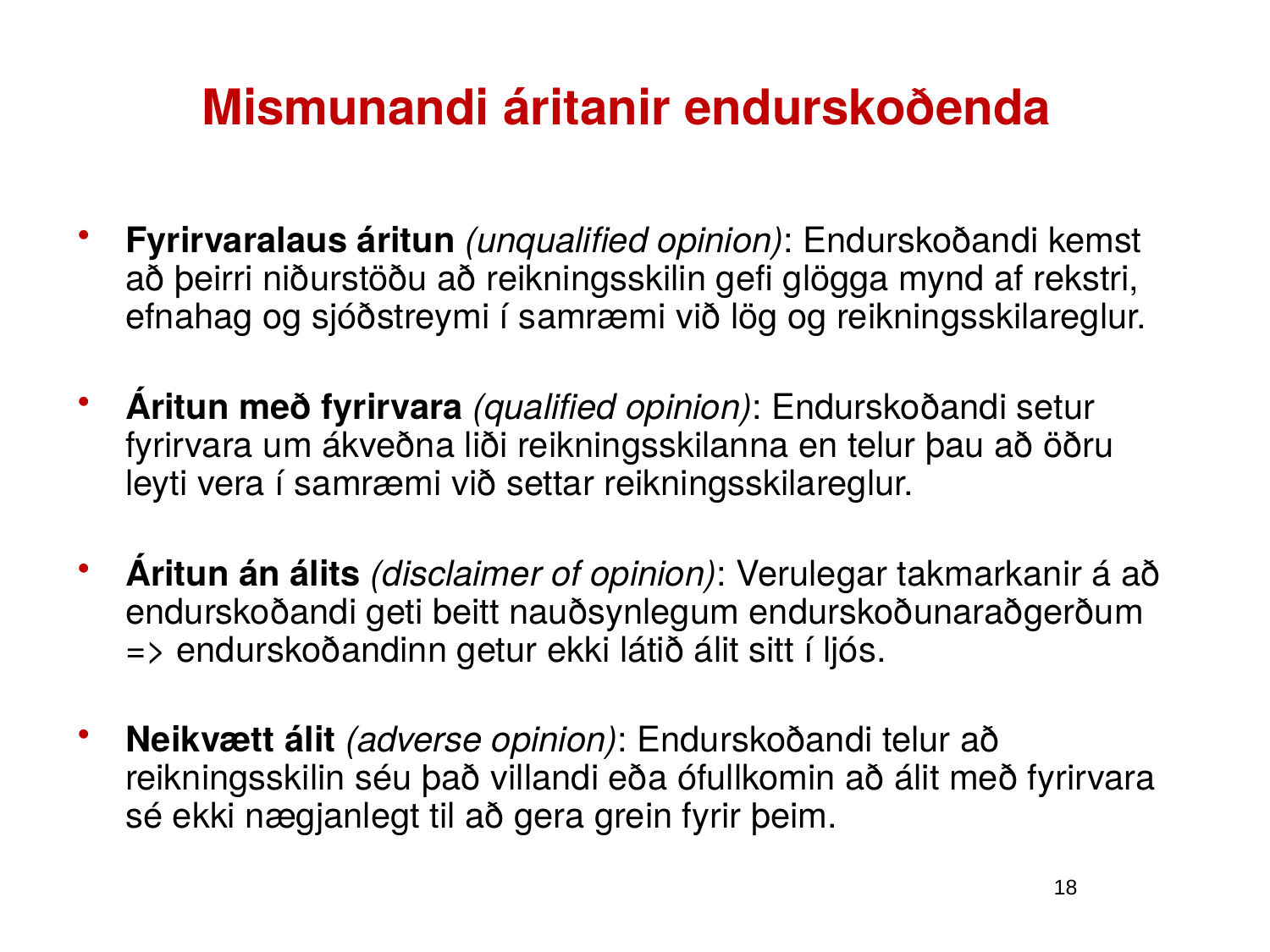

# Mismunandi áritanir endurskoðenda
Fyrirvaralaus áritun (unqualified opinion): Endurskoðandi kemst að þeirri niðurstöðu að reikningsskilin gefi glögga mynd af rekstri, efnahag og sjóðstreymi í samræmi við lög og reikningsskilareglur.

Áritun með fyrirvara (qualified opinion): Endurskoðandi setur  fyrirvara um ákveðna liði reikningsskilanna en telur þau að öðru leyti vera í samræmi við settar reikningsskilareglur.

Áritun án álits (disclaimer of opinion): Verulegar takmarkanir á að endurskoðandi geti beitt nauðsynlegum endurskoðunaraðgerðum => endurskoðandinn getur ekki látið álit sitt í ljós.

Neikvætt álit (adverse opinion): Endurskoðandi telur að reikningsskilin séu það villandi eða ófullkomin að álit með fyrirvara sé ekki nægjanlegt til að gera grein fyrir þeim.
18